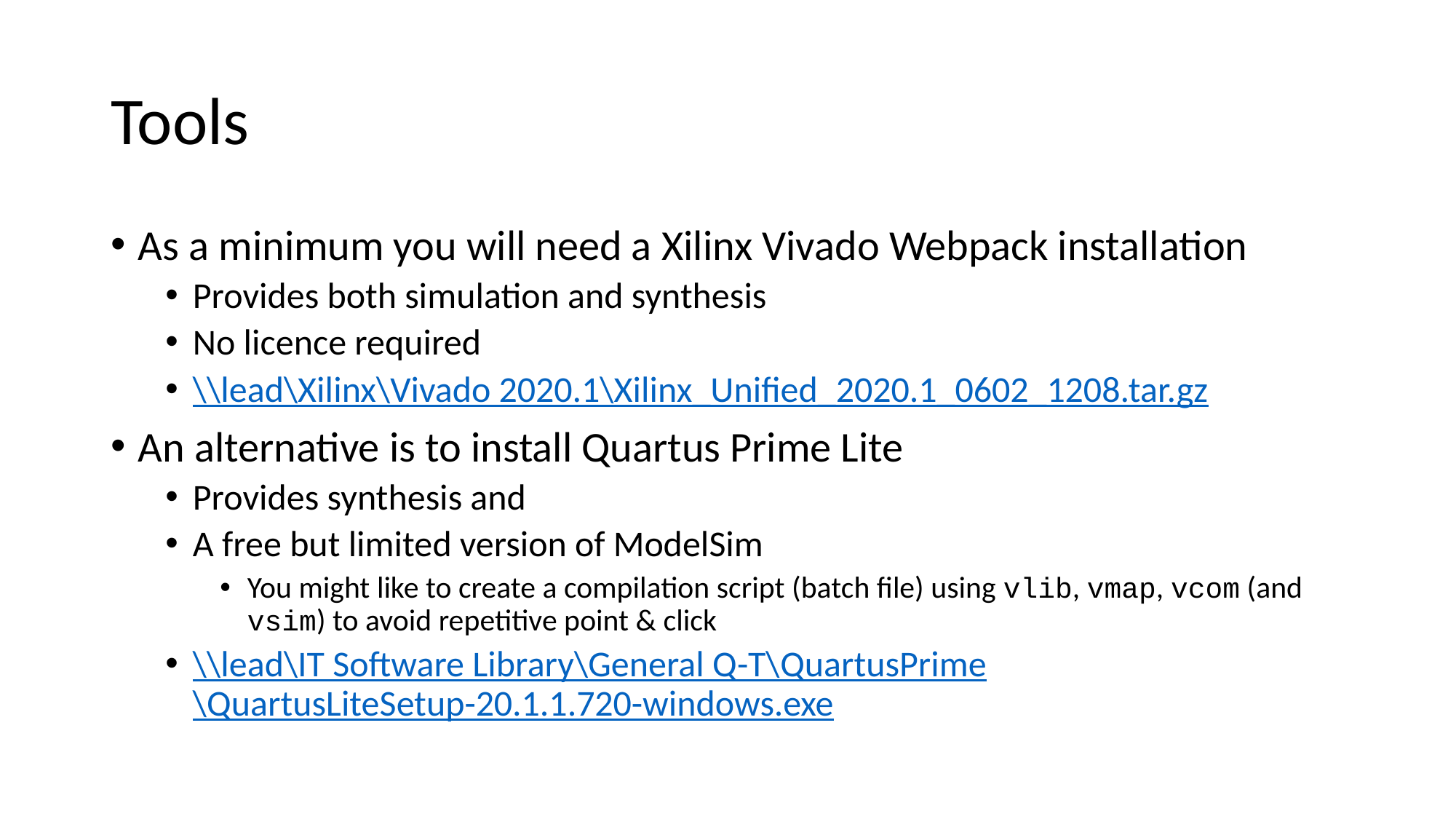

# Tools
As a minimum you will need a Xilinx Vivado Webpack installation
Provides both simulation and synthesis
No licence required
\\lead\Xilinx\Vivado 2020.1\Xilinx_Unified_2020.1_0602_1208.tar.gz
An alternative is to install Quartus Prime Lite
Provides synthesis and
A free but limited version of ModelSim
You might like to create a compilation script (batch file) using vlib, vmap, vcom (and vsim) to avoid repetitive point & click
\\lead\IT Software Library\General Q-T\QuartusPrime\QuartusLiteSetup-20.1.1.720-windows.exe